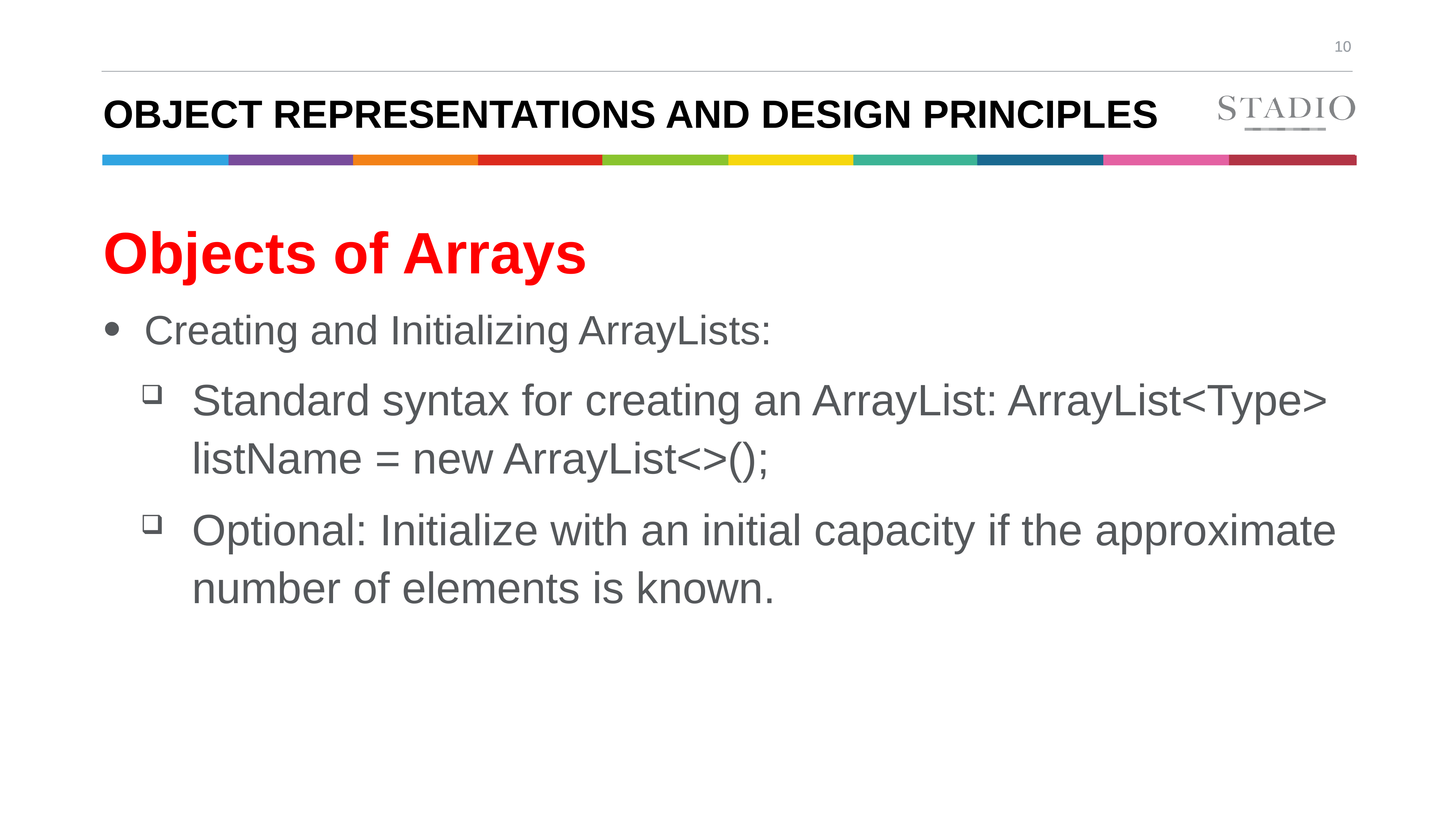

# Object Representations and Design Principles

Objects of Arrays
Creating and Initializing ArrayLists:
Standard syntax for creating an ArrayList: ArrayList<Type> listName = new ArrayList<>();
Optional: Initialize with an initial capacity if the approximate number of elements is known.